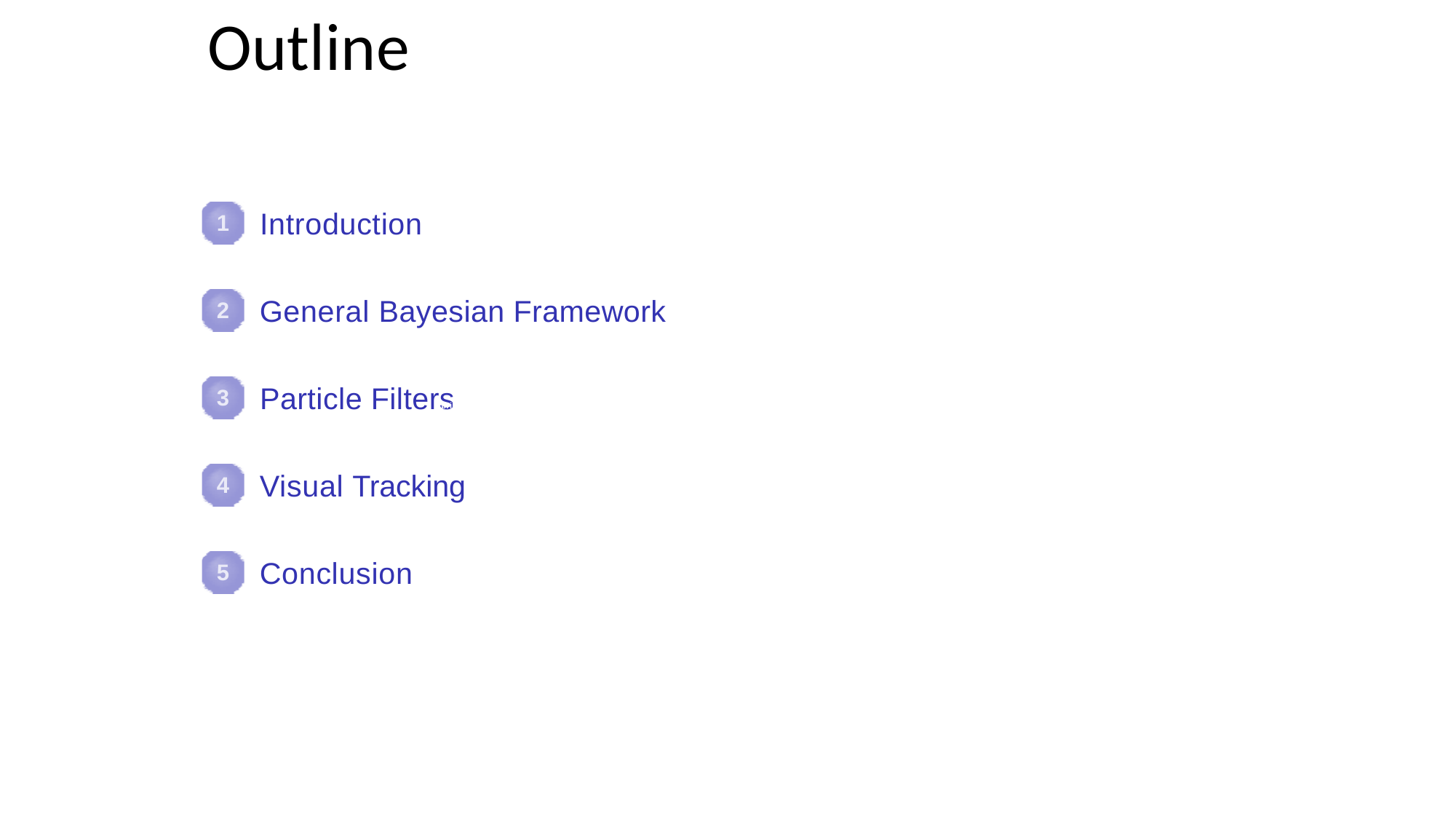

# Outline
Introduction

1
General Bayesian Framework

2
Particle Filters

3
Désiré Sidibé (Le2i)
April 6th 2011
2 / 110
Visual Tracking

4
Conclusion

5
Module Image - I2S